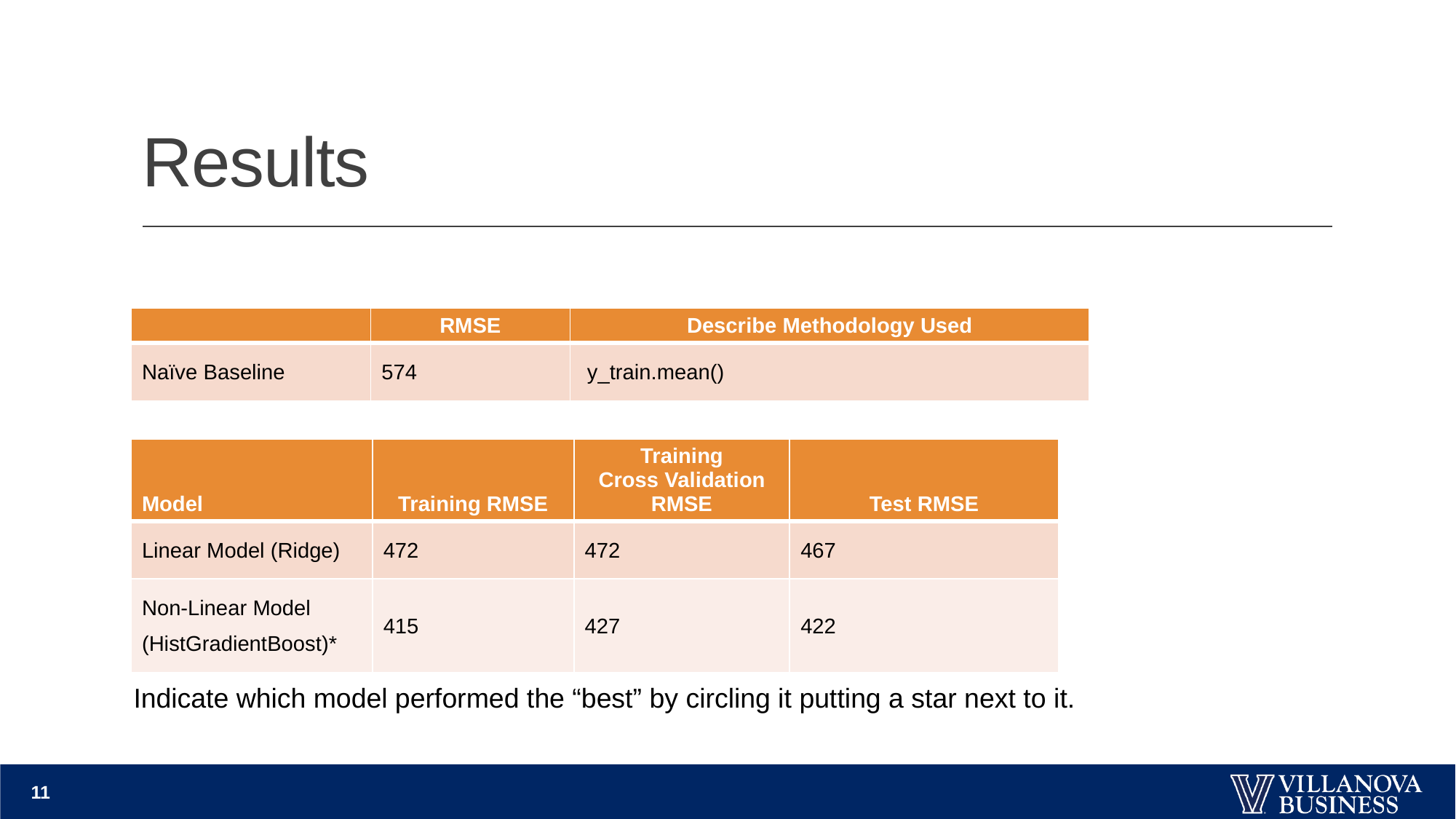

# Results
|  | RMSE | Describe Methodology Used |
| --- | --- | --- |
| Naïve Baseline | 574 | y\_train.mean() |
| Model | Training RMSE | Training Cross Validation RMSE | Test RMSE |
| --- | --- | --- | --- |
| Linear Model (Ridge) | 472 | 472 | 467 |
| Non-Linear Model (HistGradientBoost)\* | 415 | 427 | 422 |
Indicate which model performed the “best” by circling it putting a star next to it.
11